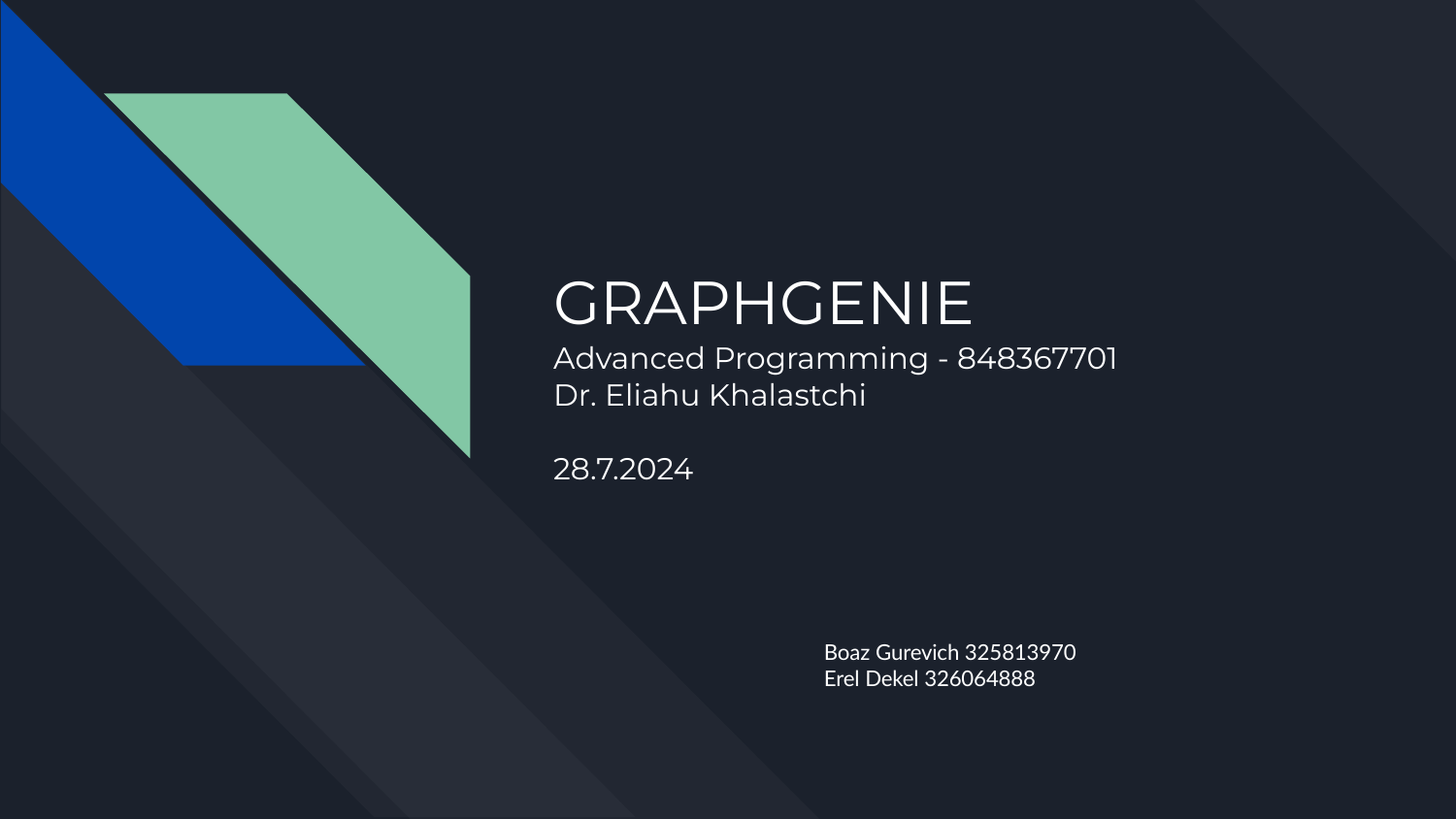

# GRAPHGENIE
Advanced Programming - 848367701
Dr. Eliahu Khalastchi

28.7.2024
Boaz Gurevich 325813970
Erel Dekel 326064888